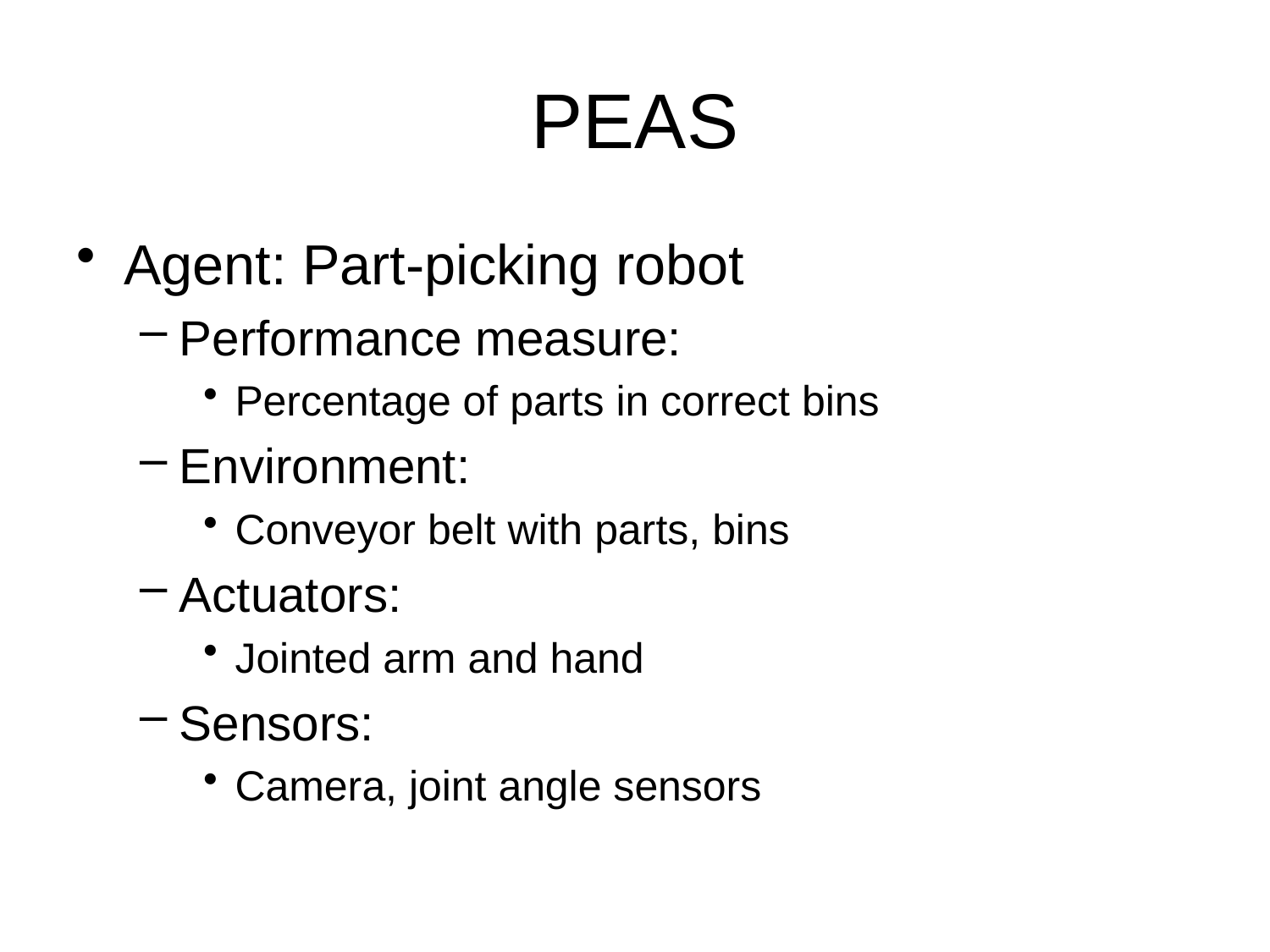

# PEAS
Agent: Part-picking robot
Performance measure:
Percentage of parts in correct bins
Environment:
Conveyor belt with parts, bins
Actuators:
Jointed arm and hand
Sensors:
Camera, joint angle sensors